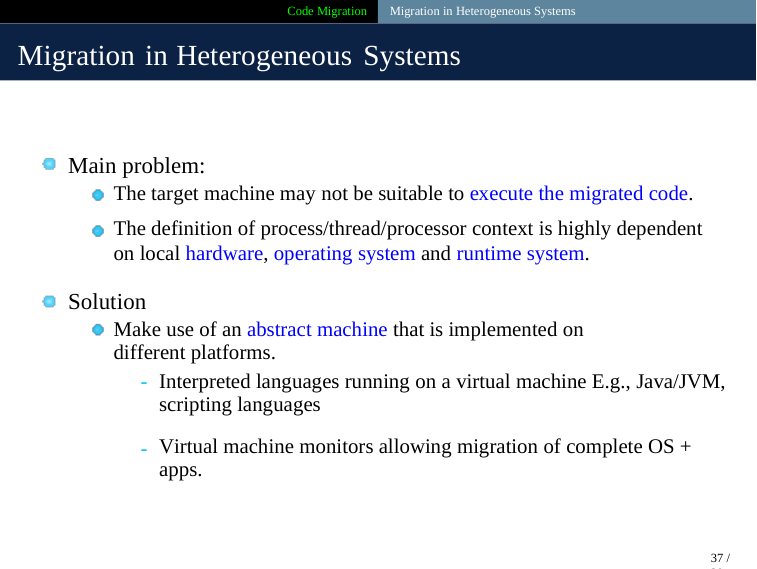

Code Migration       Migration in Heterogeneous Systems

Migration in Heterogeneous Systems
Main problem:
The target machine may not be suitable to execute the migrated code.
The definition of process/thread/processor context is highly dependent on local hardware, operating system and runtime system.
Solution
Make use of an abstract machine that is implemented on different platforms.
-
Interpreted languages running on a virtual machine E.g., Java/JVM,
scripting languages
Virtual machine monitors allowing migration of complete OS + apps.
-
37 / 39